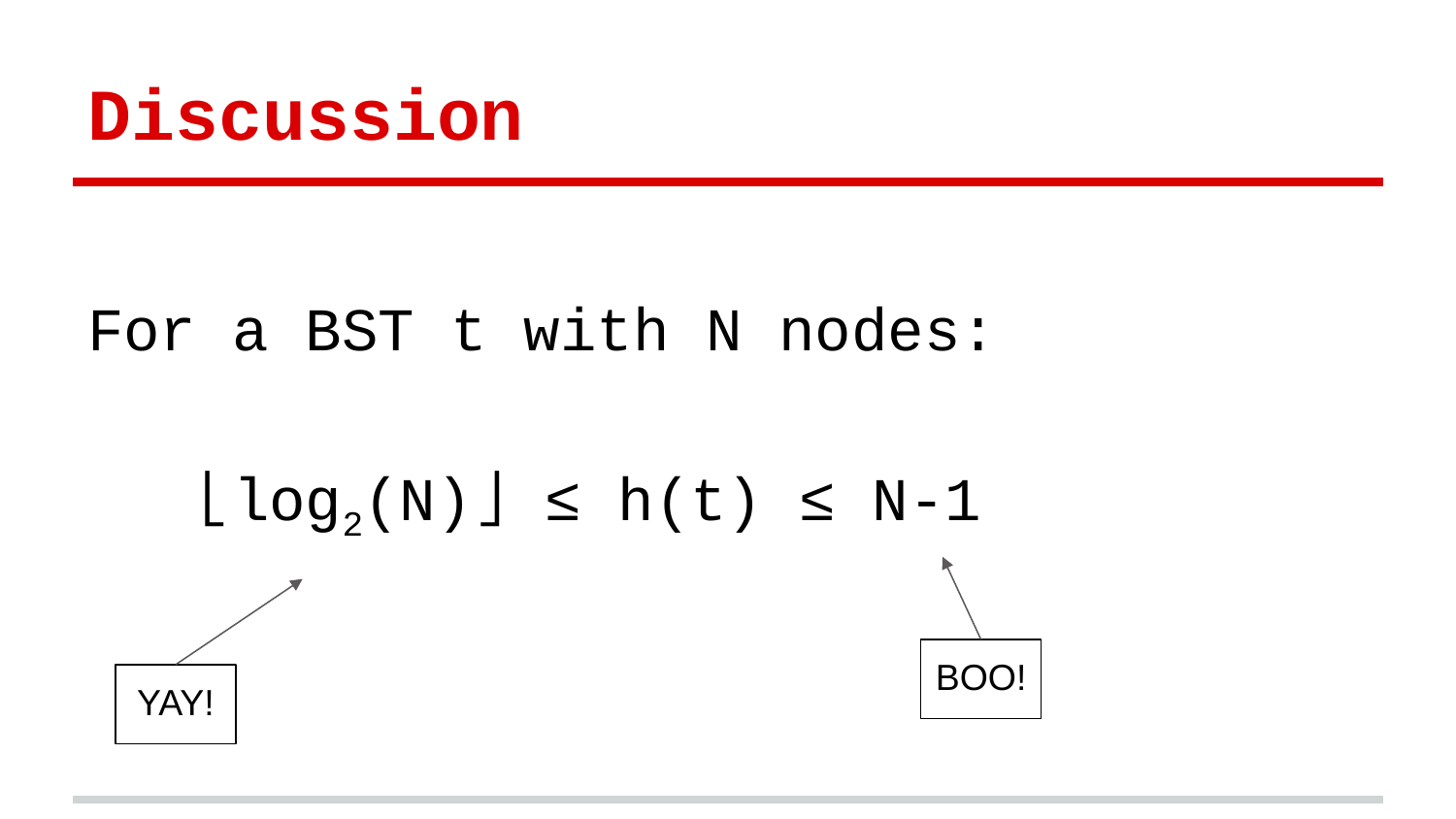

# Discussion

For a BST t with N nodes:

   ⌊log2(N)⌋ ≤ h(t) ≤ N-1
BOO!
YAY!